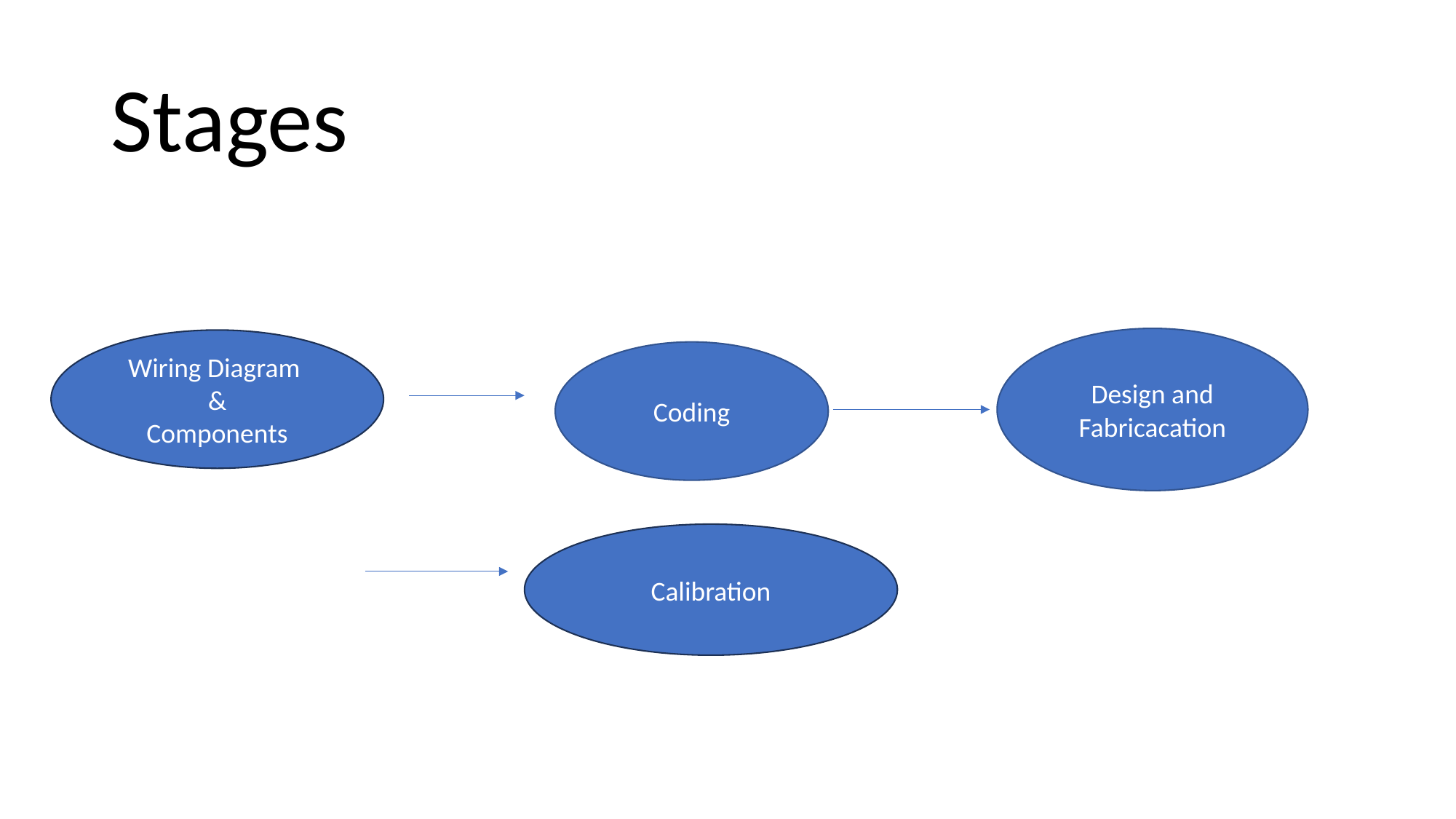

# Stages
Design and Fabricacation
Wiring Diagram
&
Components
Coding
Calibration